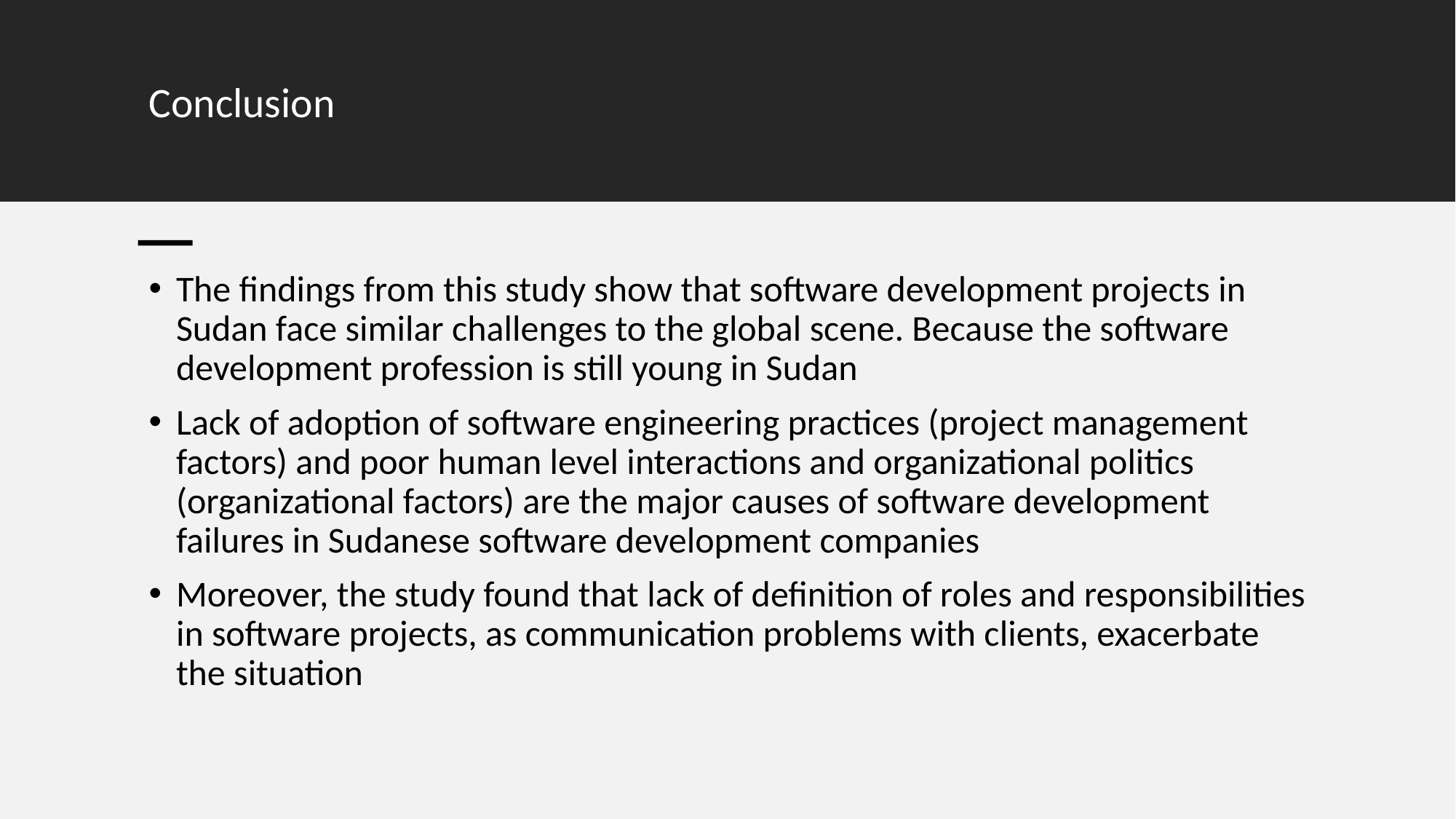

# Conclusion

The findings from this study show that software development projects in Sudan face similar challenges to the global scene. Because the software development profession is still young in Sudan
Lack of adoption of software engineering practices (project management factors) and poor human level interactions and organizational politics (organizational factors) are the major causes of software development failures in Sudanese software development companies
Moreover, the study found that lack of definition of roles and responsibilities in software projects, as communication problems with clients, exacerbate the situation